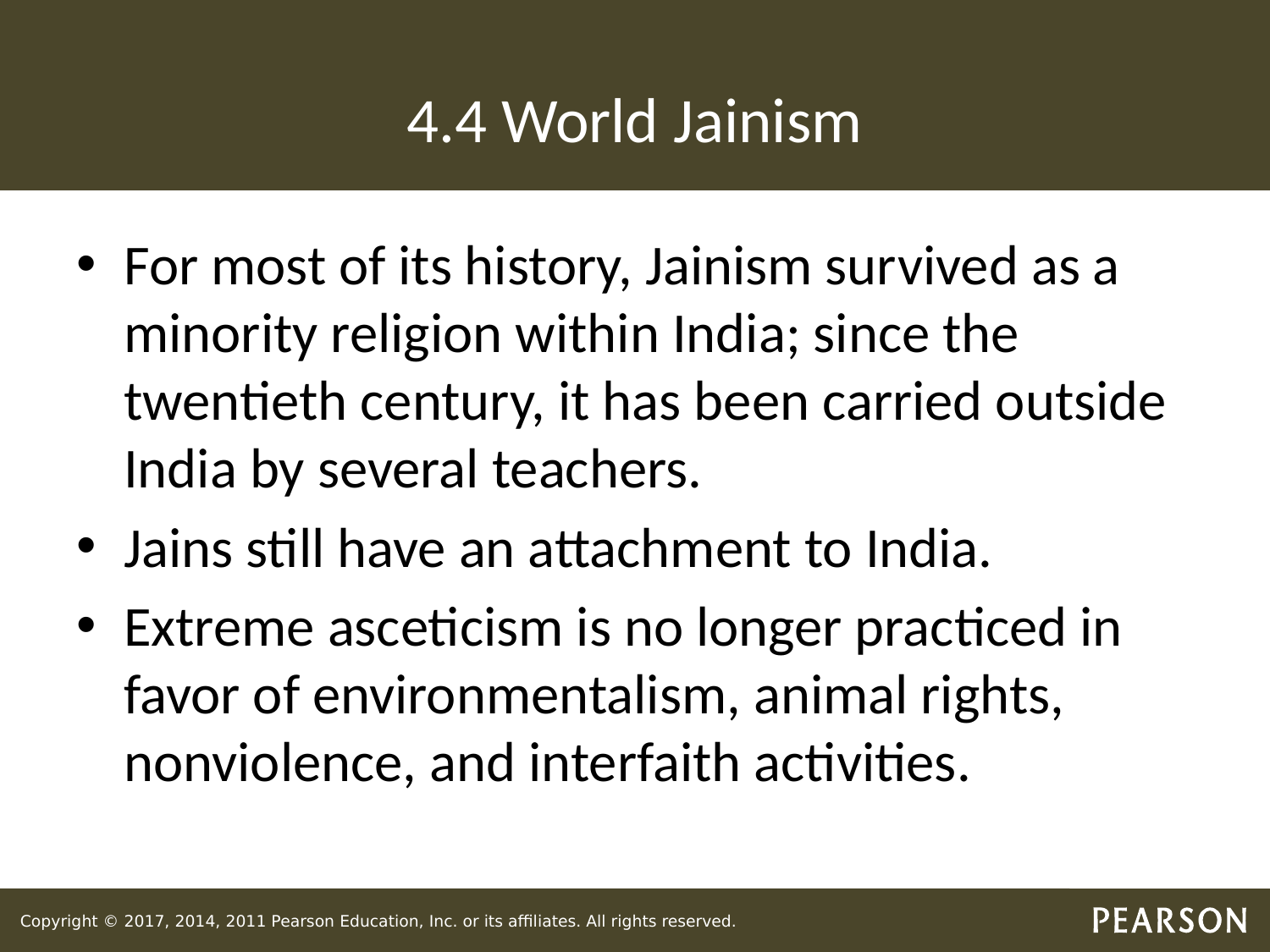

# 4.4 World Jainism
For most of its history, Jainism survived as a minority religion within India; since the twentieth century, it has been carried outside India by several teachers.
Jains still have an attachment to India.
Extreme asceticism is no longer practiced in favor of environmentalism, animal rights, nonviolence, and interfaith activities.